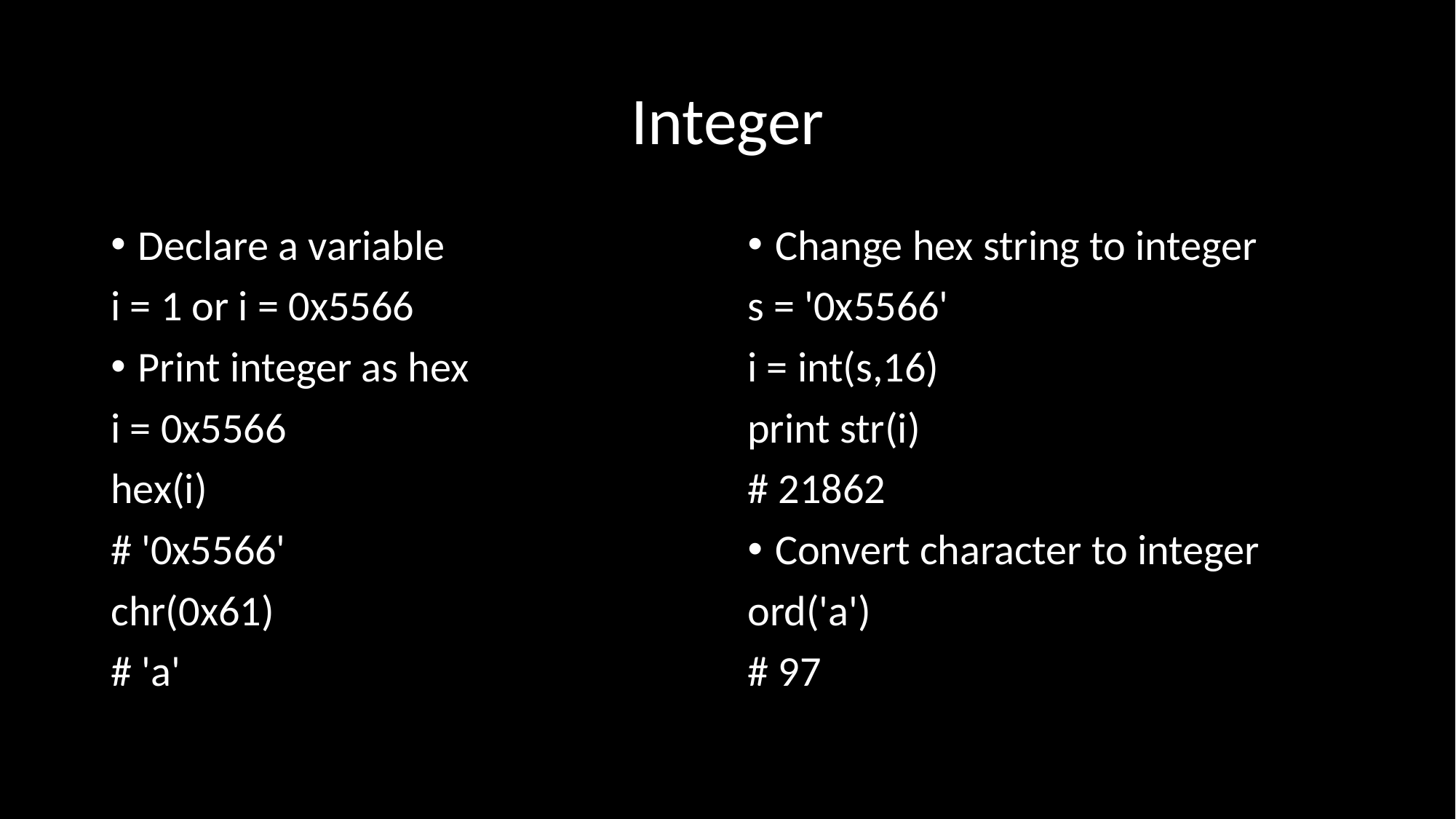

# Integer
Declare a variable
i = 1 or i = 0x5566
Print integer as hex
i = 0x5566
hex(i)
# '0x5566'
chr(0x61)
# 'a'

Change hex string to integer
s = '0x5566'
i = int(s,16)
print str(i)
# 21862
Convert character to integer
ord('a')
# 97